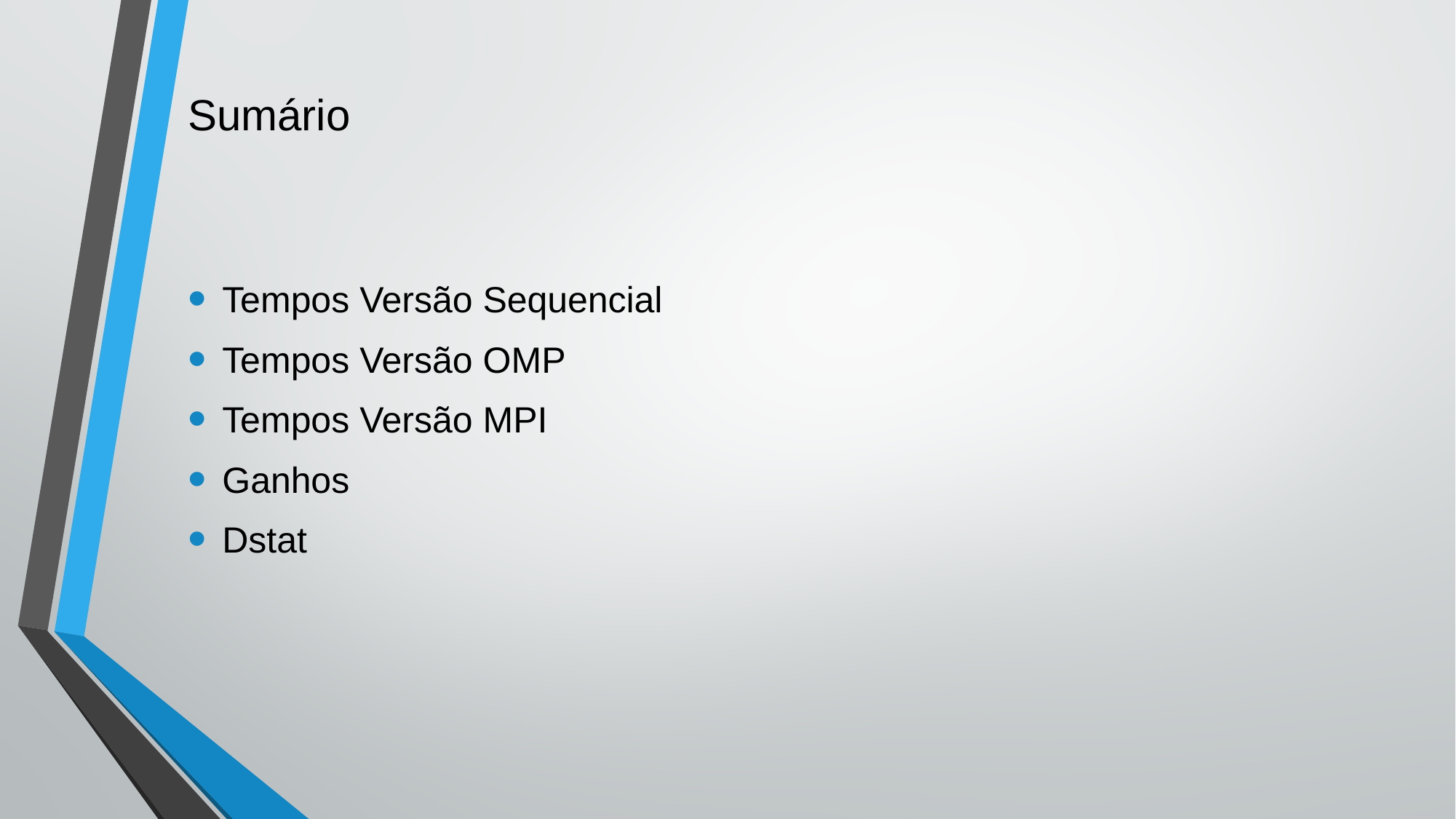

# Sumário
Tempos Versão Sequencial
Tempos Versão OMP
Tempos Versão MPI
Ganhos
Dstat